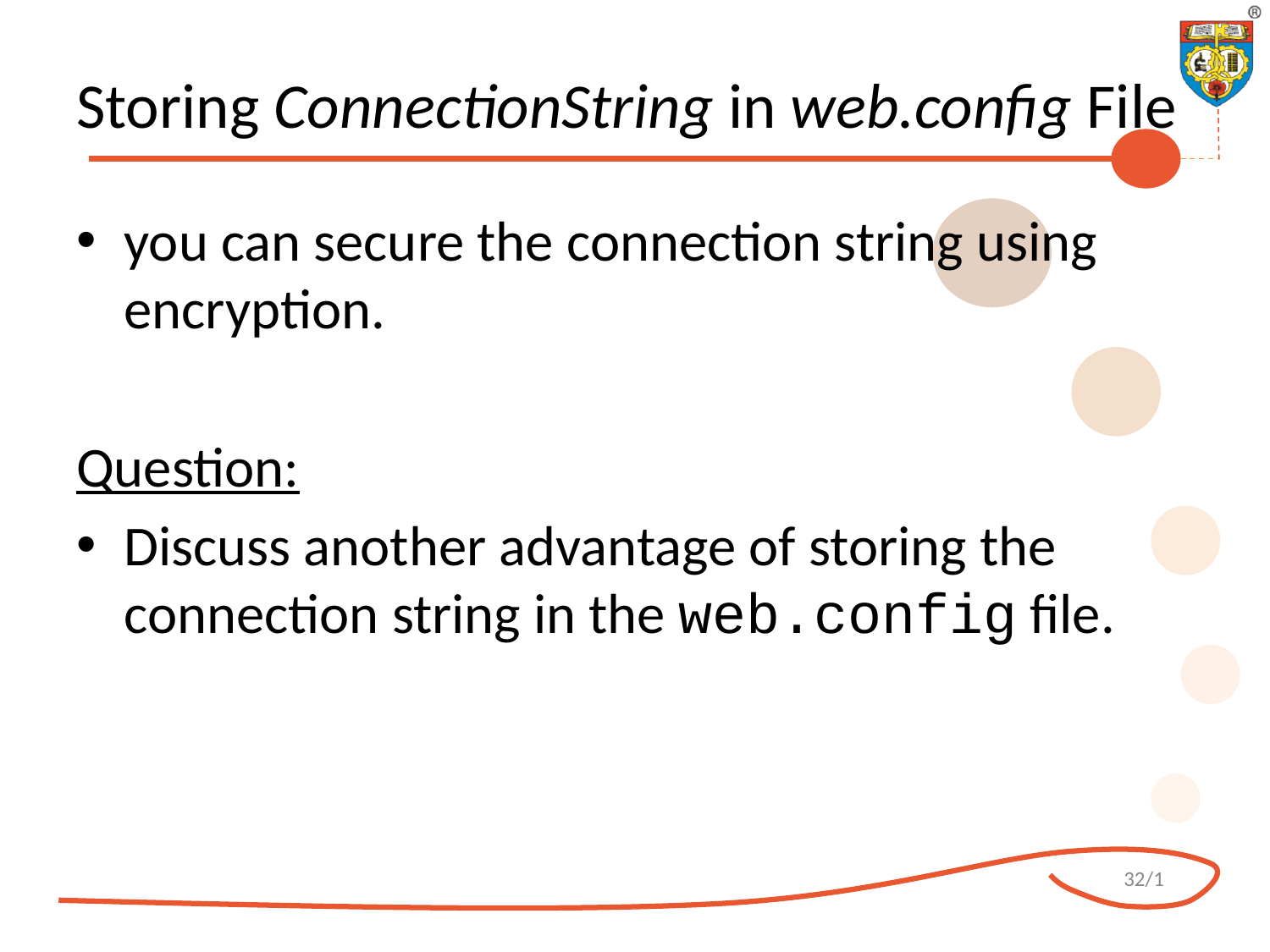

# Storing ConnectionString in web.config File
you can secure the connection string using encryption.

Question:
Discuss another advantage of storing the connection string in the web.config file.